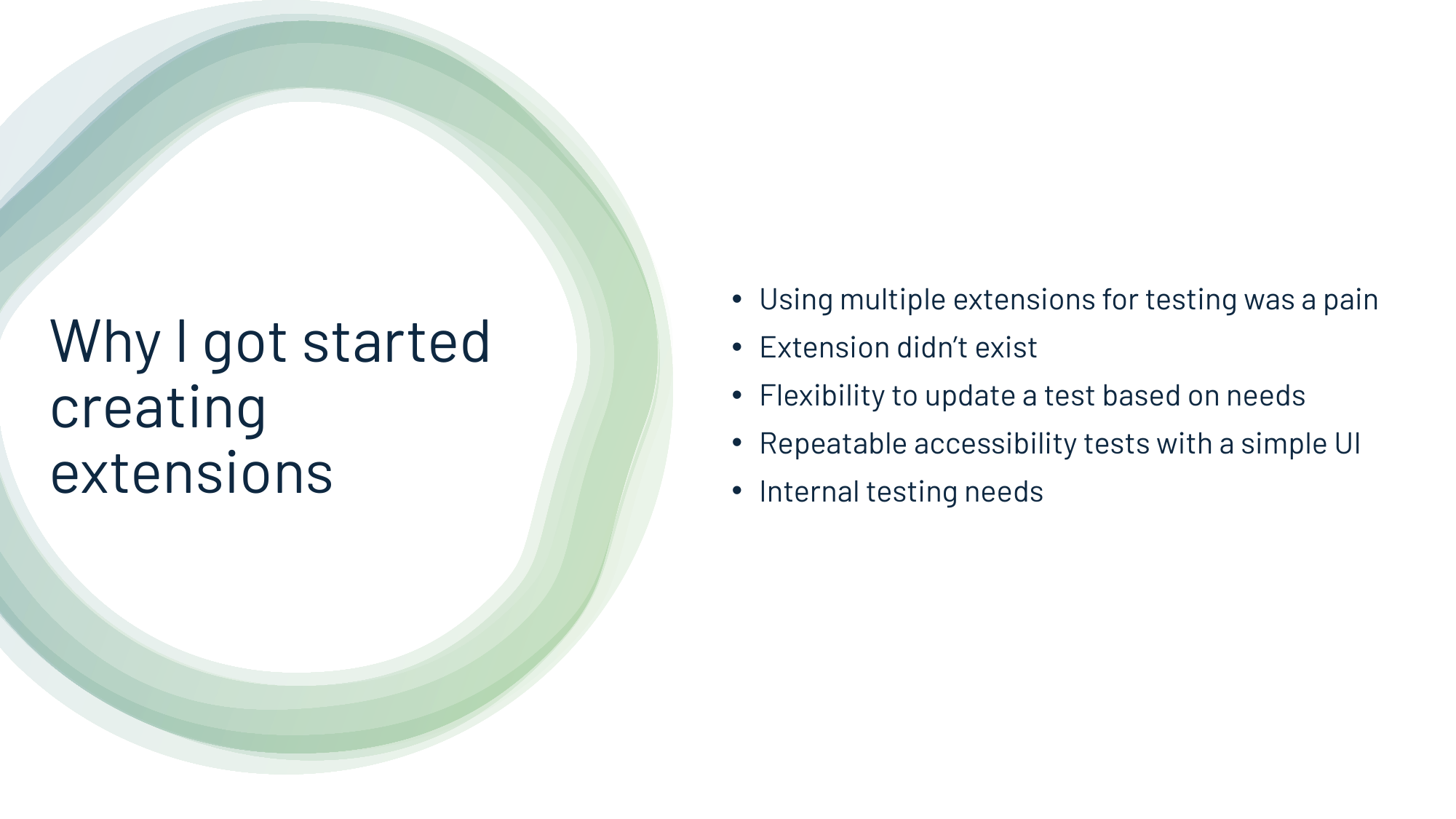

Using multiple extensions for testing was a pain
Extension didn’t exist
Flexibility to update a test based on needs
Repeatable accessibility tests with a simple UI
Internal testing needs

# Why I got started creating extensions